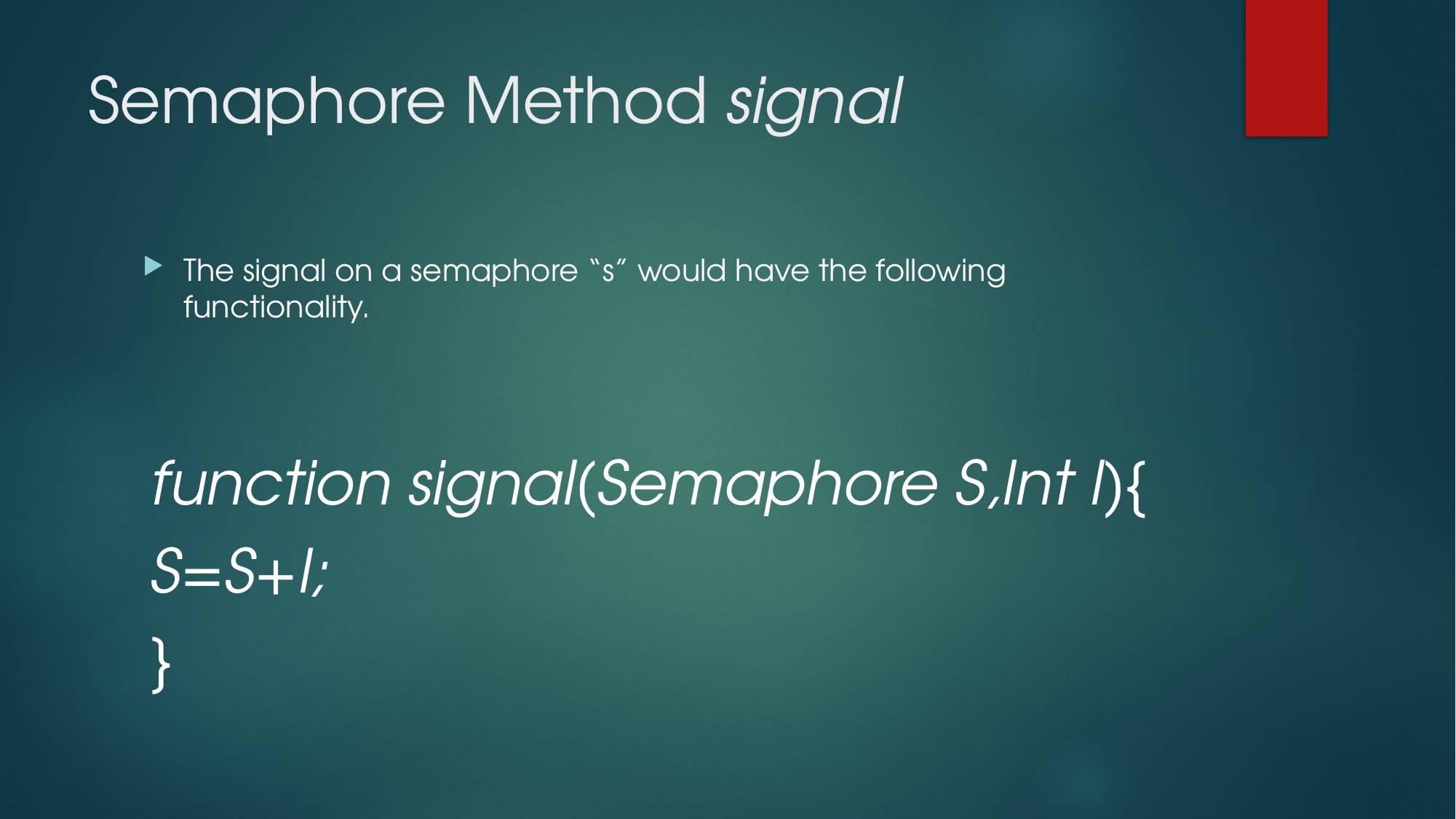

# Semaphore Method signal
The signal on a semaphore “s” would have the following functionality.

function signal(Semaphore S,Int I){
S=S+I;
}